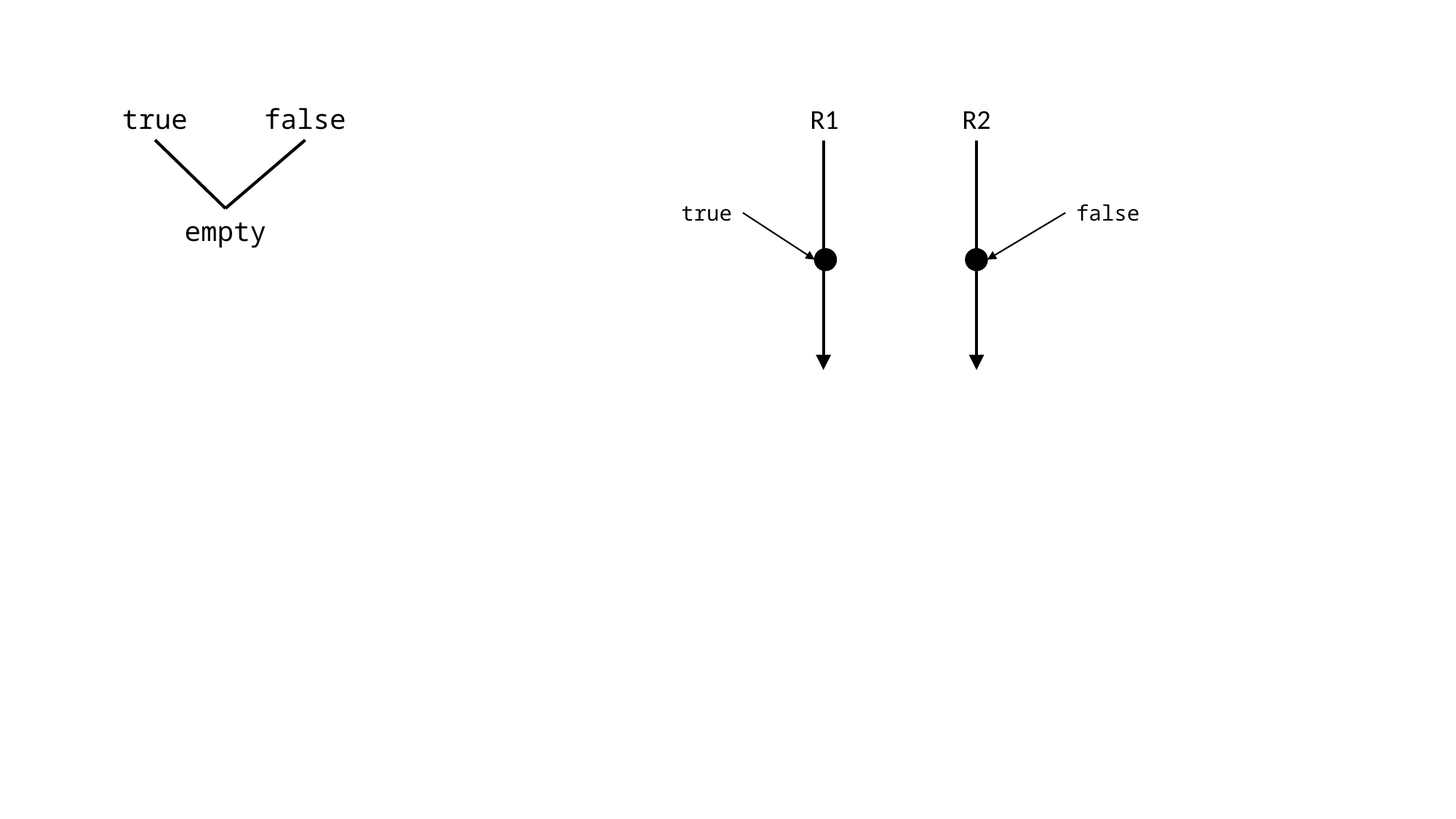

true
false
R1
R2
true
false
empty